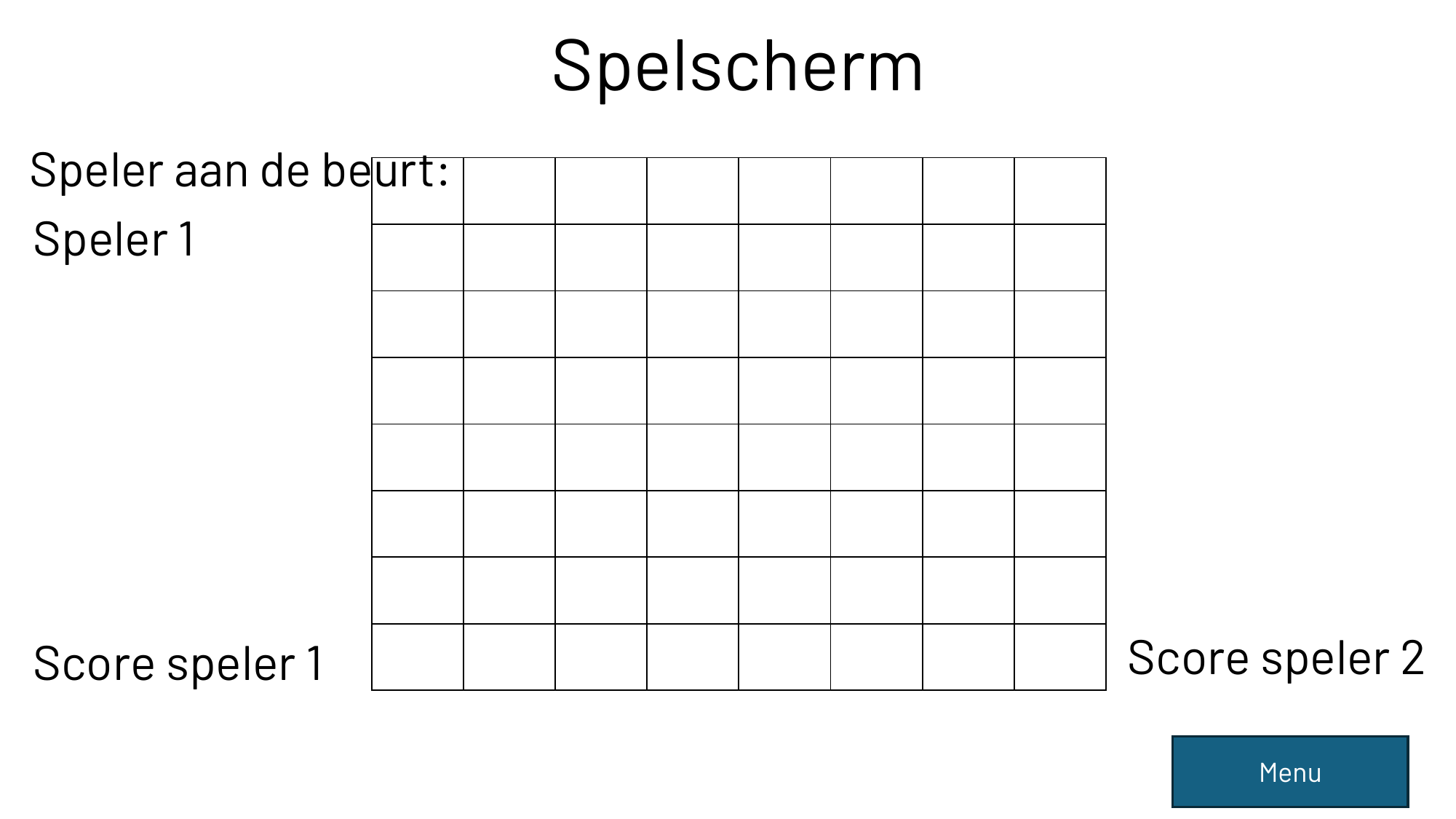

Spelscherm
Speler aan de beurt:
|  |  |  |  |  |  |  |  |
| --- | --- | --- | --- | --- | --- | --- | --- |
|  |  |  |  |  |  |  |  |
|  |  |  |  |  |  |  |  |
|  |  |  |  |  |  |  |  |
|  |  |  |  |  |  |  |  |
|  |  |  |  |  |  |  |  |
|  |  |  |  |  |  |  |  |
|  |  |  |  |  |  |  |  |
Speler 1
Score speler 2
Score speler 1
Menu